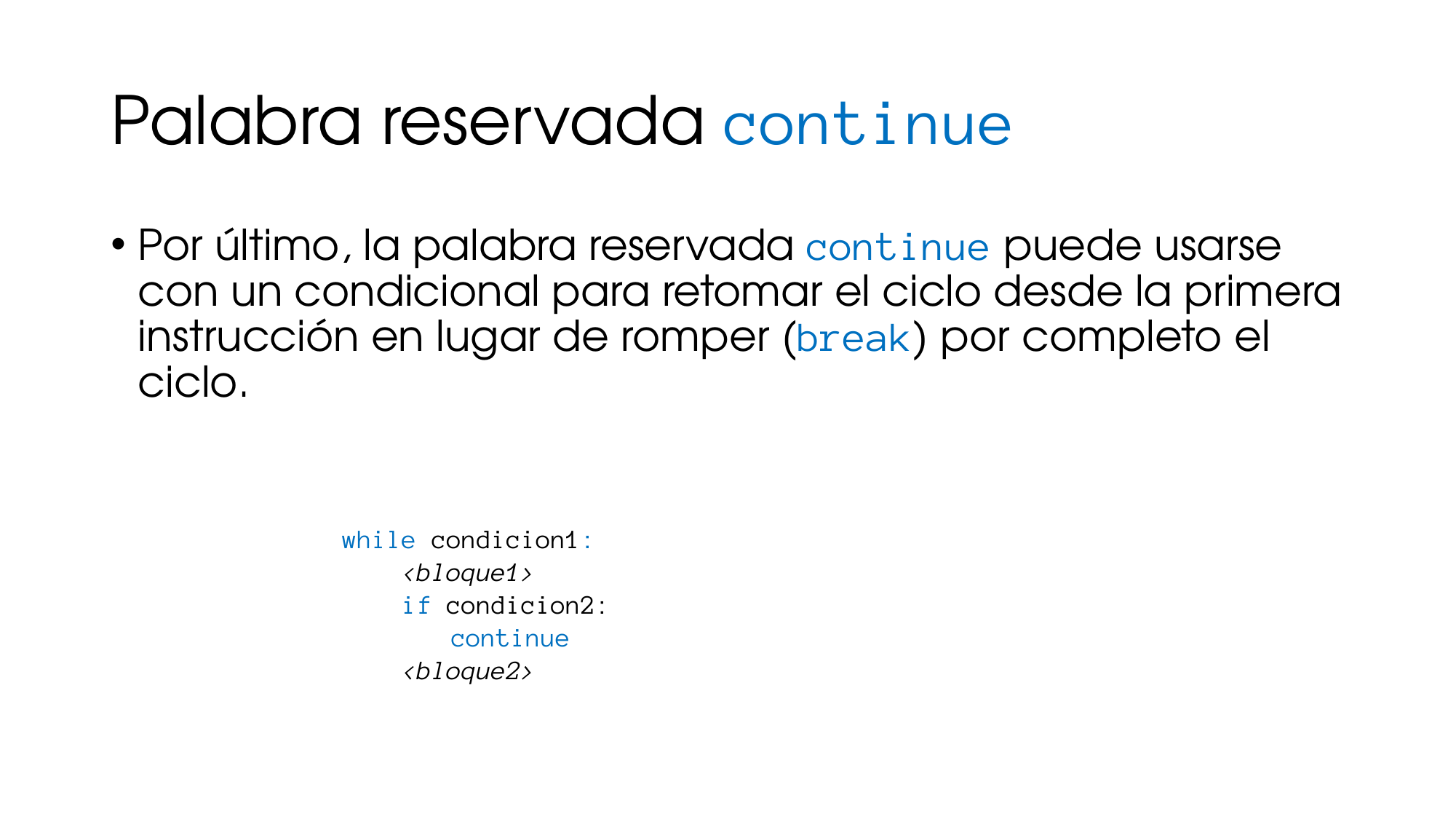

# Palabra reservada continue
Por último, la palabra reservada continue puede usarse con un condicional para retomar el ciclo desde la primera instrucción en lugar de romper (break) por completo el ciclo.
while condicion1:
    <bloque1>
    if condicion2:
	continue
    <bloque2>